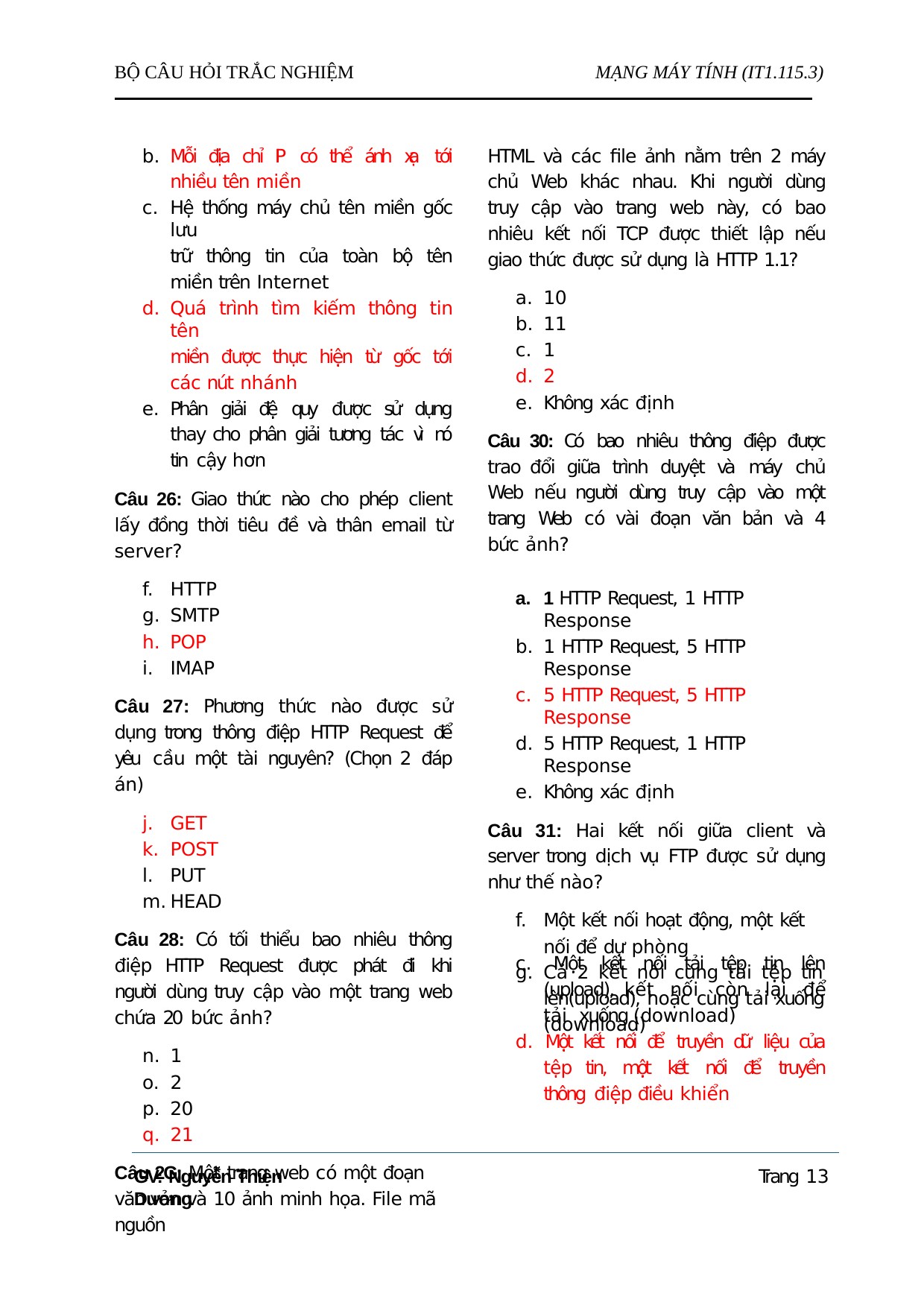

BỘ CÂU HỎI TRẮC NGHIỆM
MẠNG MÁY TÍNH (IT1.115.3)

Mỗi địa chỉ IP có thể ánh xạ tới nhiều tên miền
Hệ thống máy chủ tên miền gốc lưu
trữ thông tin của toàn bộ tên miền trên Internet
Quá trình tìm kiếm thông tin tên
miền được thực hiện từ gốc tới các nút nhánh
Phân giải đệ quy được sử dụng thay cho phân giải tương tác vì nó tin cậy hơn
Câu 26: Giao thức nào cho phép client lấy đồng thời tiêu đề và thân email từ server?
HTTP
SMTP
POP
IMAP
Câu 27: Phương thức nào được sử dụng trong thông điệp HTTP Request để yêu cầu một tài nguyên? (Chọn 2 đáp án)
GET
POST
PUT
HEAD
Câu 28: Có tối thiểu bao nhiêu thông điệp HTTP Request được phát đi khi người dùng truy cập vào một trang web chứa 20 bức ảnh?
1
2
20
21
Câu 2G: Một trang web có một đoạn văn vản và 10 ảnh minh họa. File mã nguồn
HTML và các file ảnh nằm trên 2 máy chủ Web khác nhau. Khi người dùng truy cập vào trang web này, có bao nhiêu kết nối TCP được thiết lập nếu giao thức được sử dụng là HTTP 1.1?
10
11
1
2
Không xác định
Câu 30: Có bao nhiêu thông điệp được trao đổi giữa trình duyệt và máy chủ Web nếu người dùng truy cập vào một trang Web có vài đoạn văn bản và 4 bức ảnh?
1 HTTP Request, 1 HTTP Response
1 HTTP Request, 5 HTTP Response
5 HTTP Request, 5 HTTP Response
5 HTTP Request, 1 HTTP Response
Không xác định
Câu 31: Hai kết nối giữa client và server trong dịch vụ FTP được sử dụng như thế nào?
Một kết nối hoạt động, một kết nối để dự phòng
Cả 2 kết nối cùng tải tệp tin lên(upload), hoặc cùng tải xuống
(download)
c. Một kết nối tải tệp tin lên (upload), kết nối còn lại để tải xuống (download)
d. Một kết nối để truyền dữ liệu của tệp tin, một kết nối để truyền thông điệp điều khiển

GV: Nguyễn Thiện Dương
Trang 13